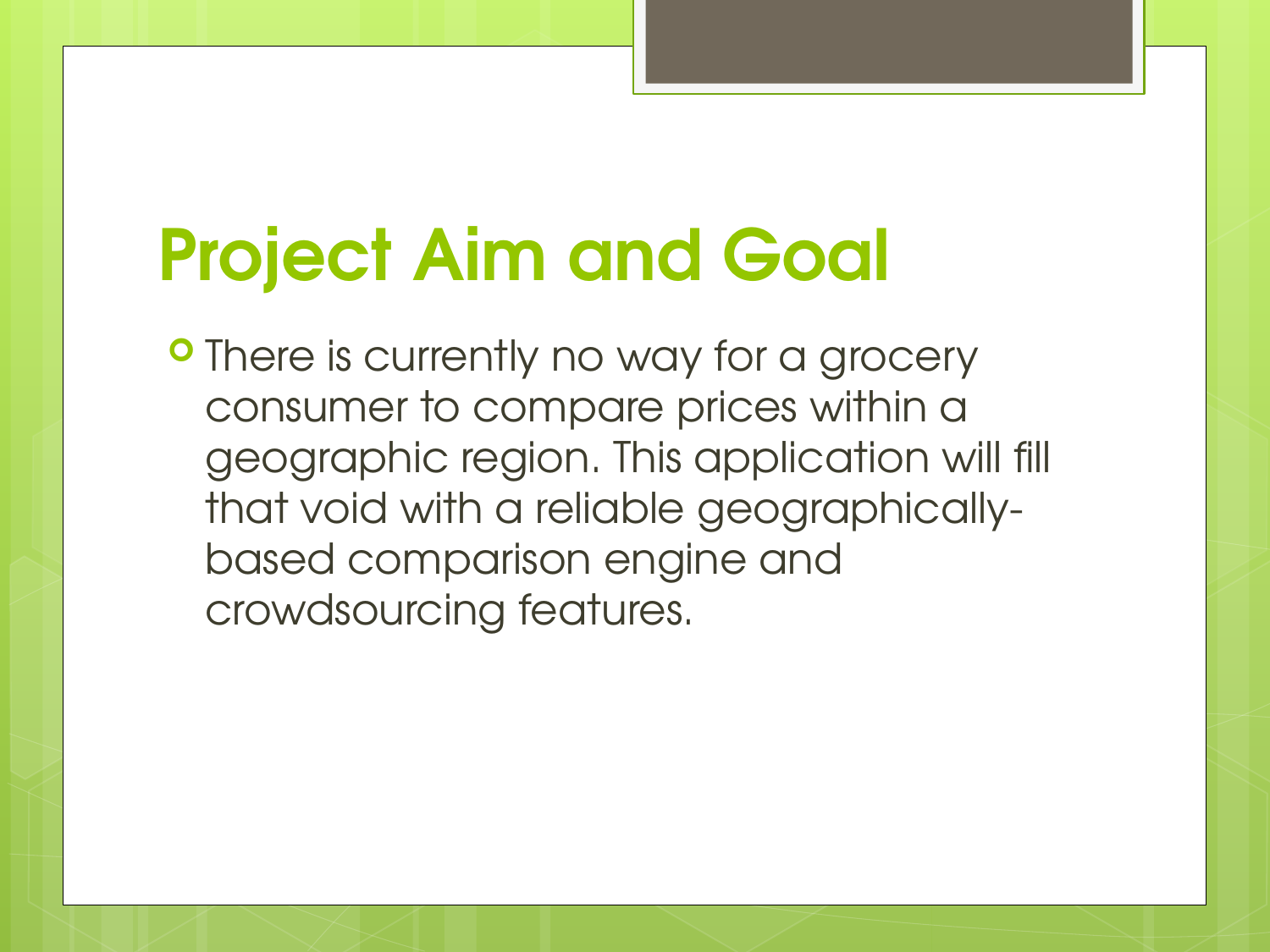

# Project Aim and Goal
There is currently no way for a grocery consumer to compare prices within a geographic region. This application will fill that void with a reliable geographically-based comparison engine and crowdsourcing features.